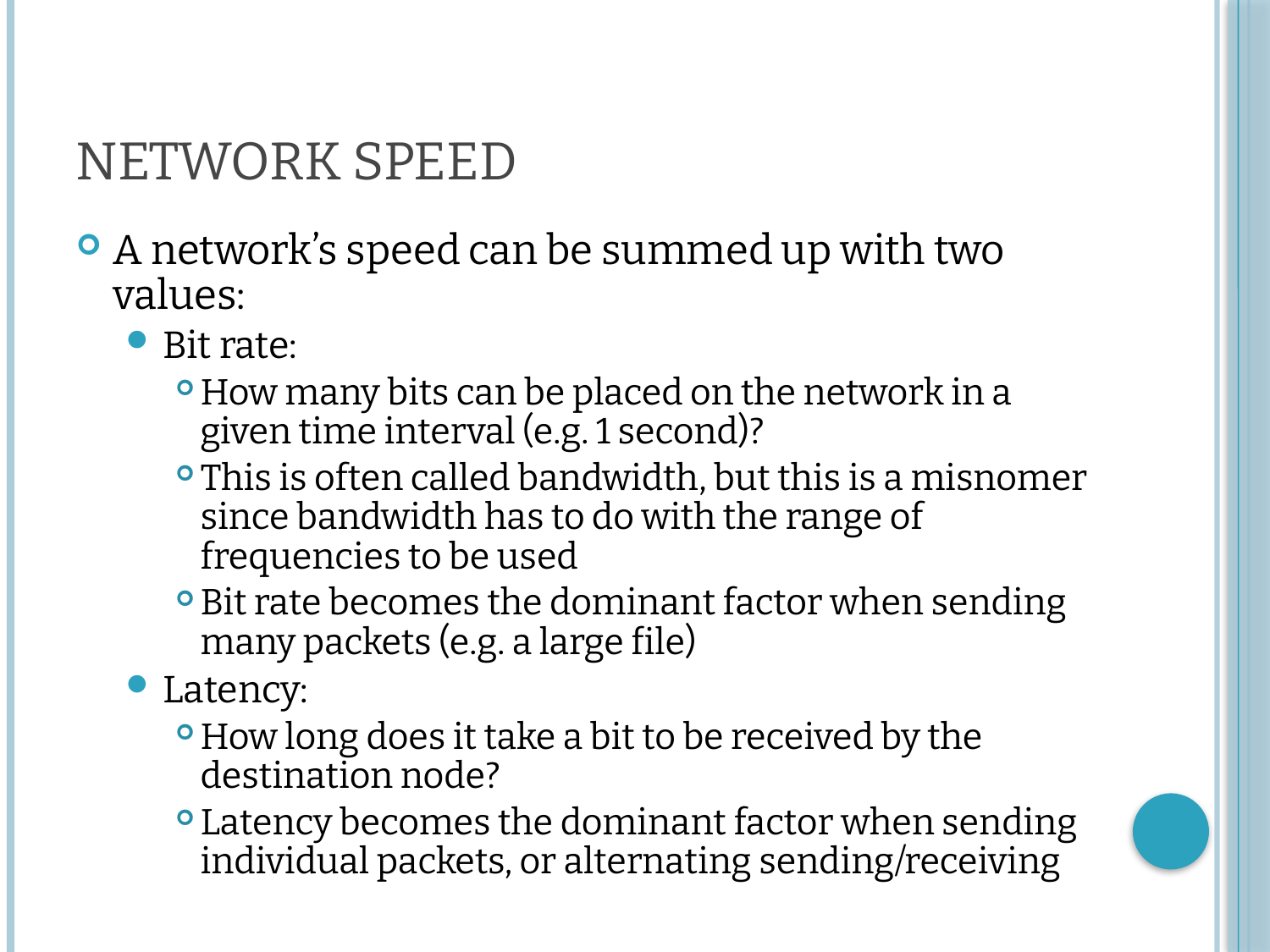

# Network Speed
A network’s speed can be summed up with two values:
Bit rate:
How many bits can be placed on the network in a given time interval (e.g. 1 second)?
This is often called bandwidth, but this is a misnomer since bandwidth has to do with the range of frequencies to be used
Bit rate becomes the dominant factor when sending many packets (e.g. a large file)
Latency:
How long does it take a bit to be received by the destination node?
Latency becomes the dominant factor when sending individual packets, or alternating sending/receiving